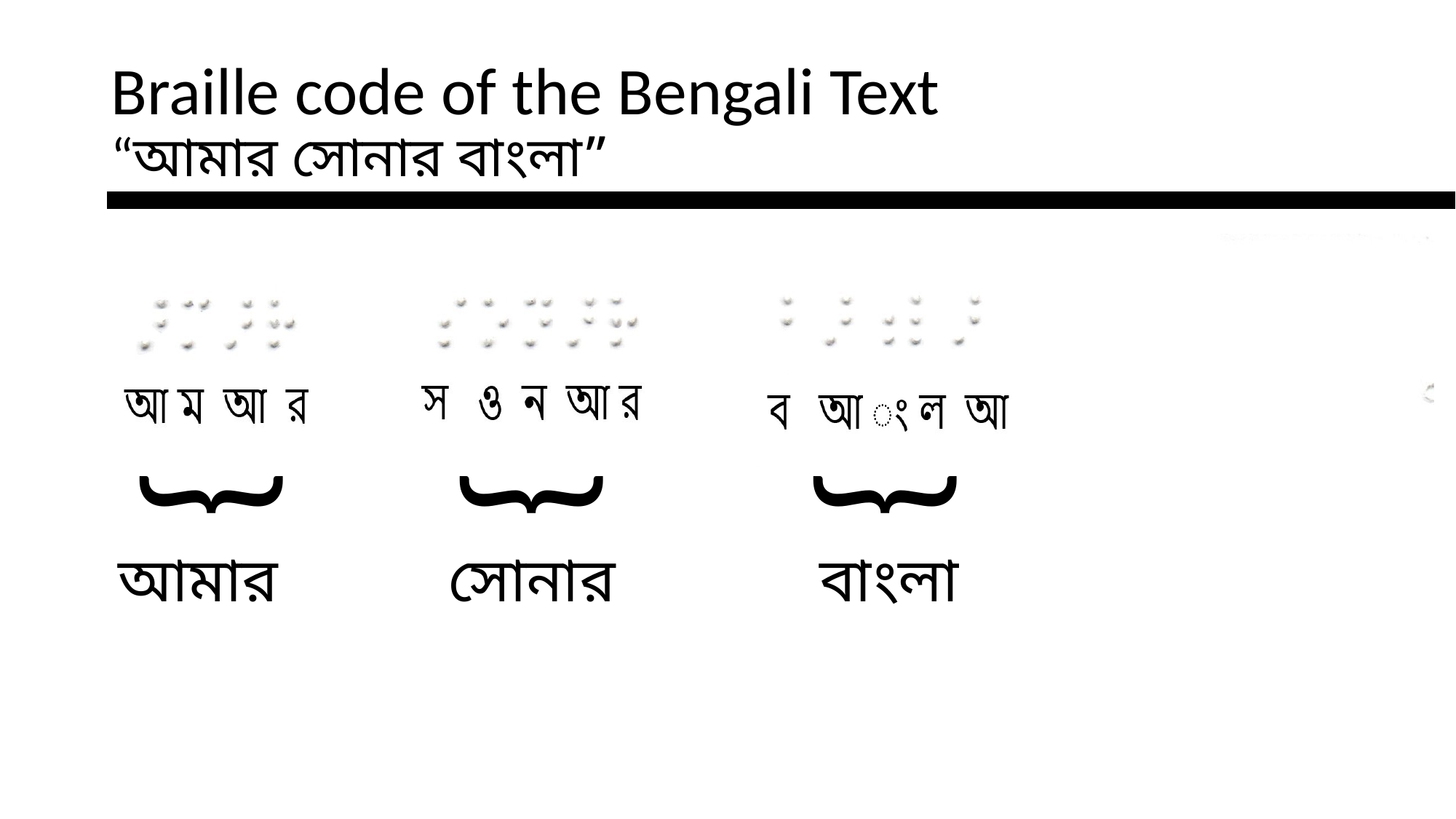

# Braille code of the Bengali Text “আমার সোনার বাংলা”

}
}
}
সোনার
আমার
বাংলা